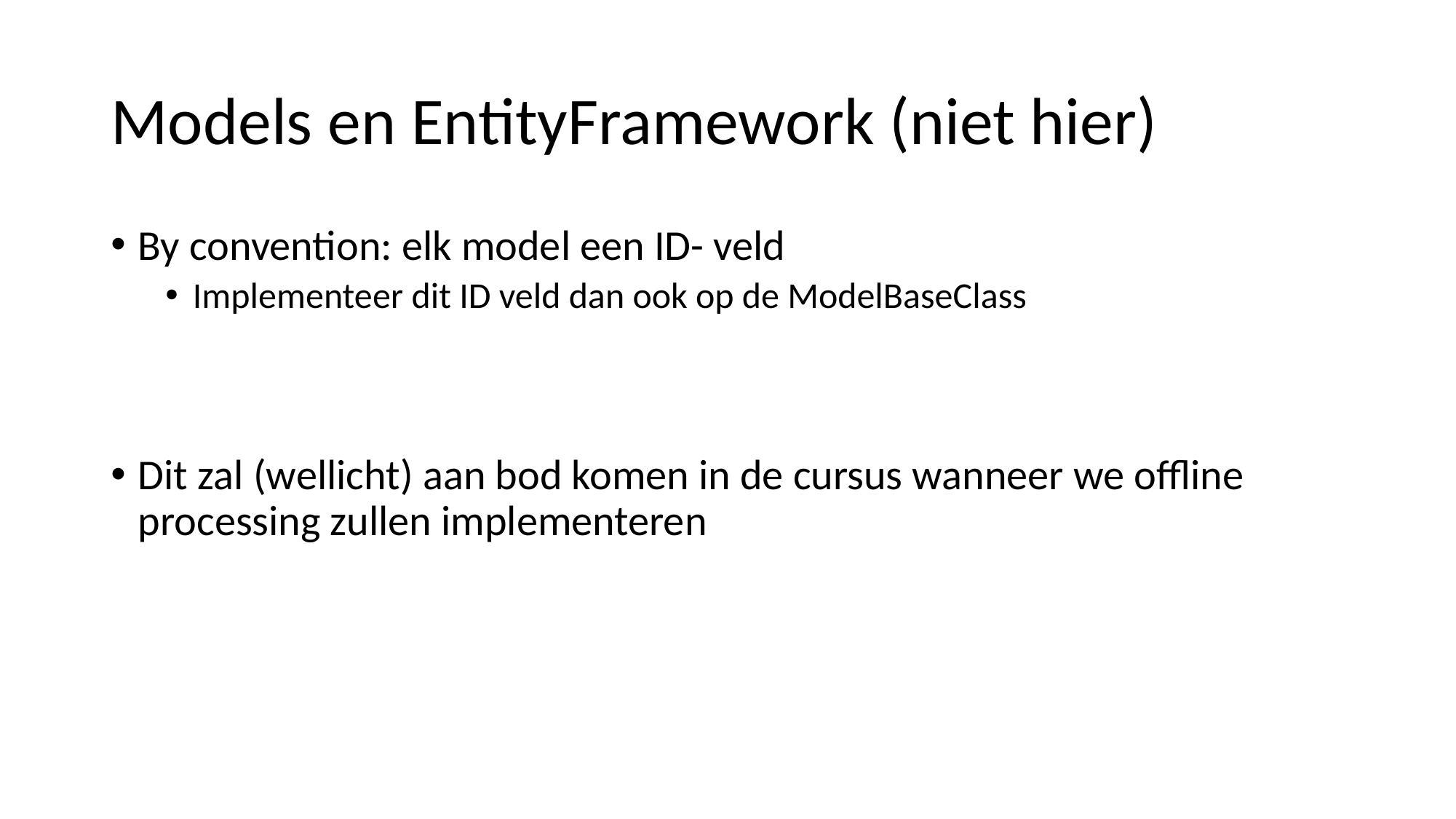

# Models en EntityFramework (niet hier)
By convention: elk model een ID- veld
Implementeer dit ID veld dan ook op de ModelBaseClass

Dit zal (wellicht) aan bod komen in de cursus wanneer we offline processing zullen implementeren